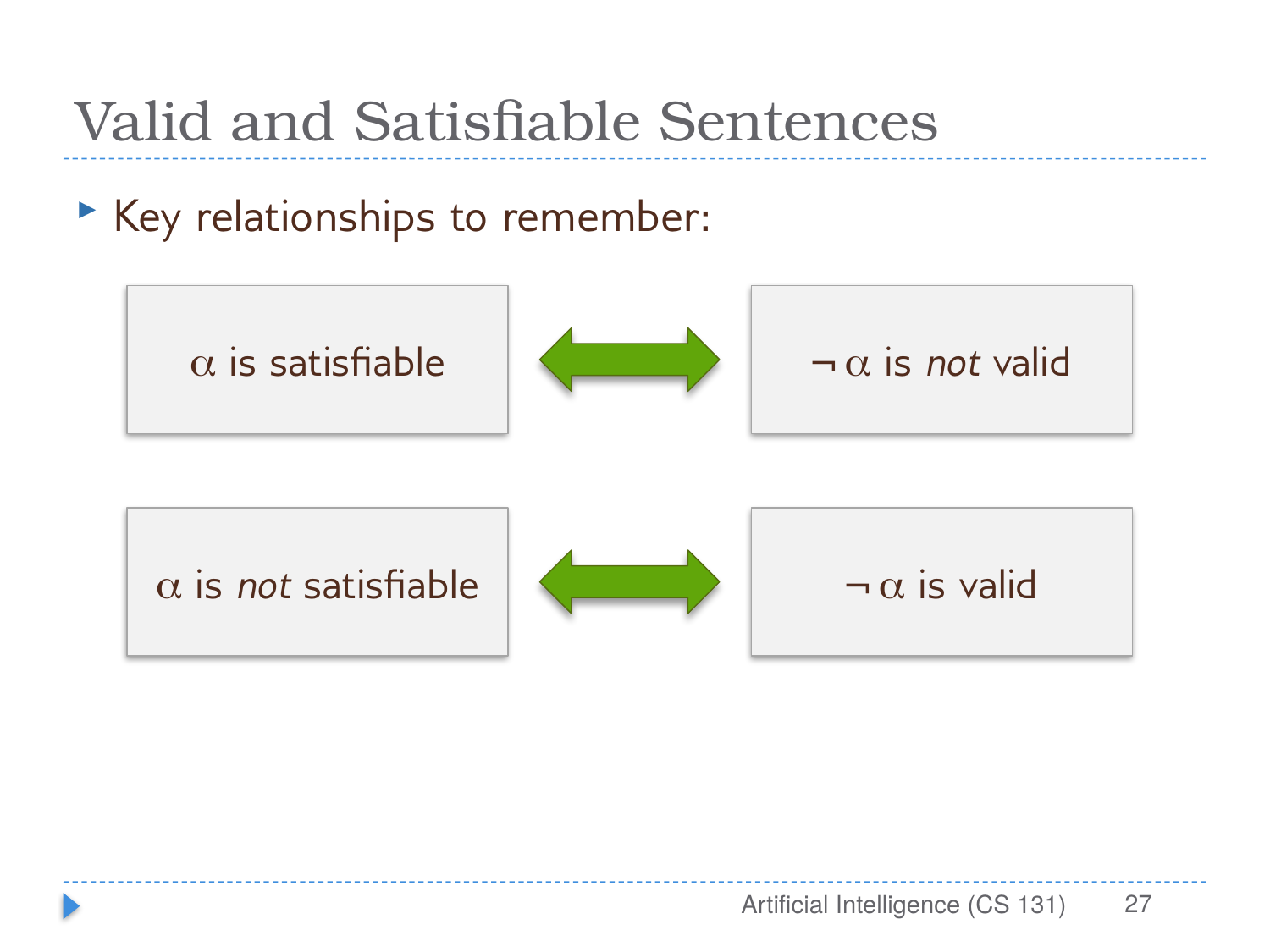

# Valid and Satisfiable Sentences
Key relationships to remember:
α is satisfiable
¬ α is not valid

α is not satisfiable
¬ α is valid

27
Artificial Intelligence (CS 131)